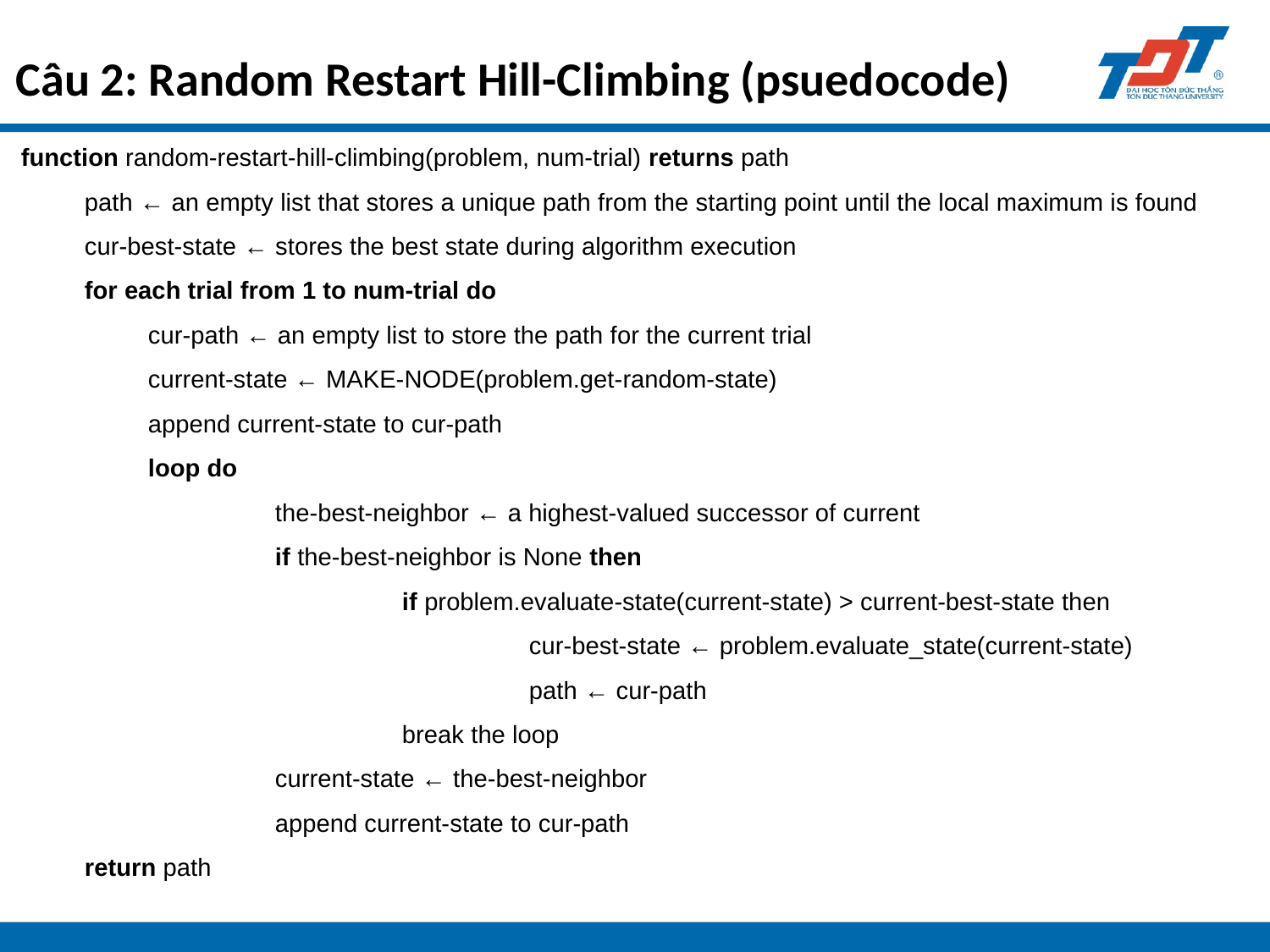

# Câu 2: Random Restart Hill-Climbing (psuedocode)
function random-restart-hill-climbing(problem, num-trial) returns path
	path ← an empty list that stores a unique path from the starting point until the local maximum is found
	cur-best-state ← stores the best state during algorithm execution
	for each trial from 1 to num-trial do
		cur-path ← an empty list to store the path for the current trial
       		current-state ← MAKE-NODE(problem.get-random-state)
		append current-state to cur-path
		loop do
			the-best-neighbor ← a highest-valued successor of current
			if the-best-neighbor is None then
				if problem.evaluate-state(current-state) > current-best-state then
					cur-best-state ← problem.evaluate_state(current-state)
					path ← cur-path
				break the loop
			current-state ← the-best-neighbor
			append current-state to cur-path
	return path